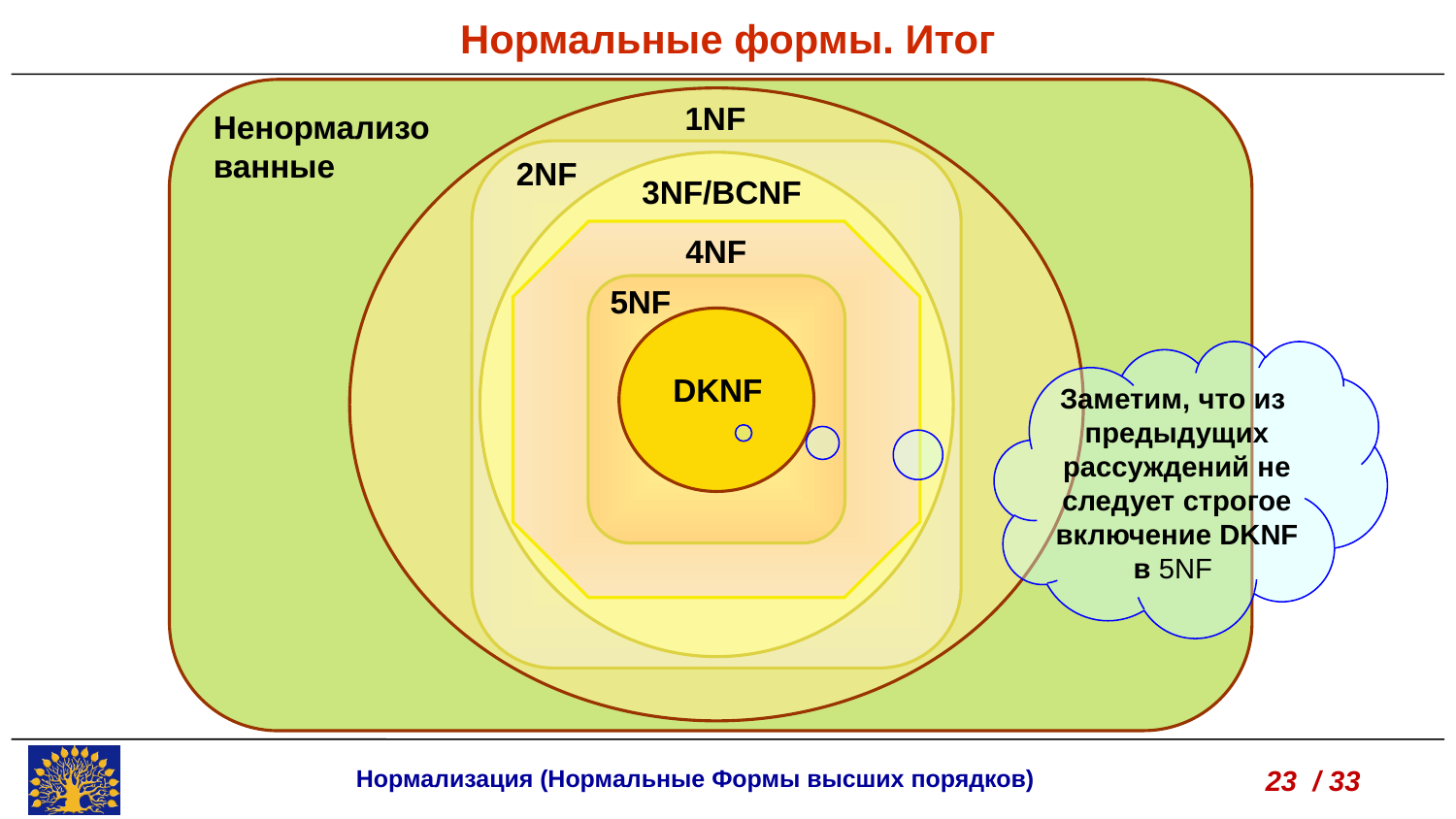

Нормальные формы. Итог

1NF
Ненормализованные

2NF

3NF/BCNF

4NF
5NF

Заметим, что из
предыдущих рассуждений не следует строгое
включение DKNF в 5NF
DKNF
23